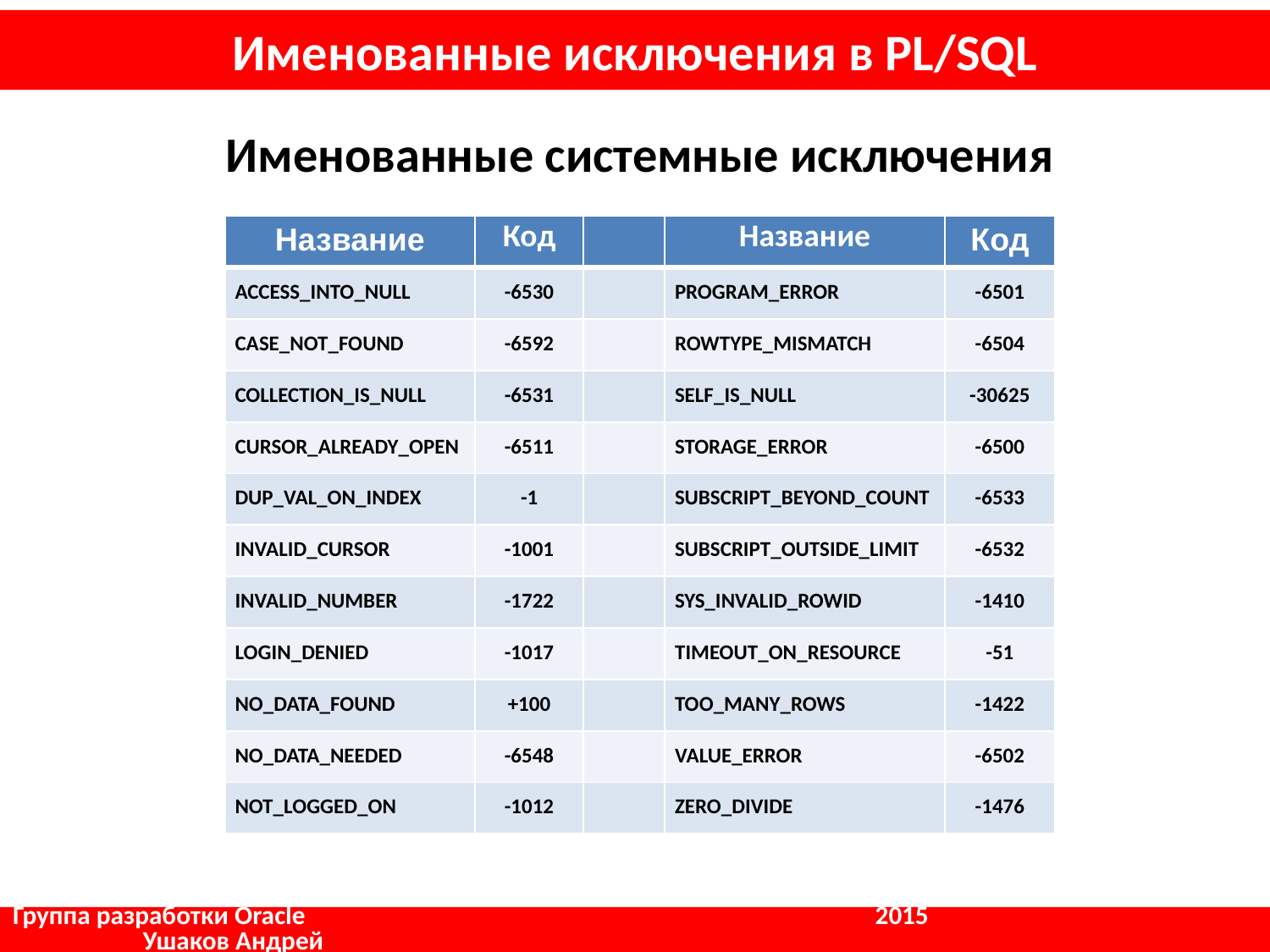

# Именованные исключения в PL/SQL
Именованные системные исключения
| Название | Код |  | Название | Код |
| --- | --- | --- | --- | --- |
| ACCESS\_INTO\_NULL | -6530 |  | PROGRAM\_ERROR | -6501 |
| CASE\_NOT\_FOUND | -6592 |  | ROWTYPE\_MISMATCH | -6504 |
| COLLECTION\_IS\_NULL | -6531 |  | SELF\_IS\_NULL | -30625 |
| CURSOR\_ALREADY\_OPEN | -6511 |  | STORAGE\_ERROR | -6500 |
| DUP\_VAL\_ON\_INDEX | -1 |  | SUBSCRIPT\_BEYOND\_COUNT | -6533 |
| INVALID\_CURSOR | -1001 |  | SUBSCRIPT\_OUTSIDE\_LIMIT | -6532 |
| INVALID\_NUMBER | -1722 |  | SYS\_INVALID\_ROWID | -1410 |
| LOGIN\_DENIED | -1017 |  | TIMEOUT\_ON\_RESOURCE | -51 |
| NO\_DATA\_FOUND | +100 |  | TOO\_MANY\_ROWS | -1422 |
| NO\_DATA\_NEEDED | -6548 |  | VALUE\_ERROR | -6502 |
| NOT\_LOGGED\_ON | -1012 |  | ZERO\_DIVIDE | -1476 |
Группа разработки Oracle				                 2015	 	                                        Ушаков Андрей